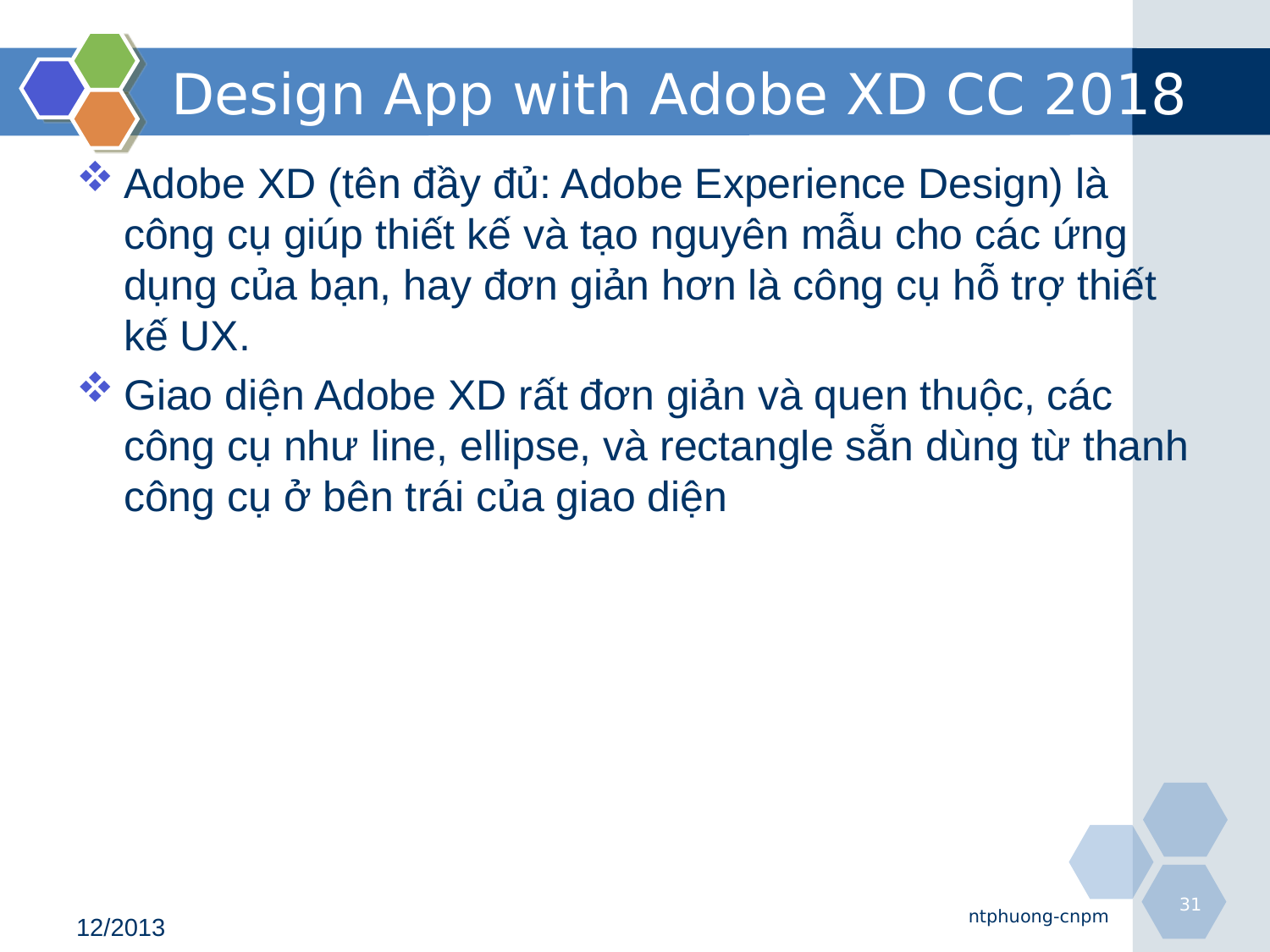

# Design App with Adobe XD CC 2018
Adobe XD (tên đầy đủ: Adobe Experience Design) là công cụ giúp thiết kế và tạo nguyên mẫu cho các ứng dụng của bạn, hay đơn giản hơn là công cụ hỗ trợ thiết kế UX.
Giao diện Adobe XD rất đơn giản và quen thuộc, các công cụ như line, ellipse, và rectangle sẵn dùng từ thanh công cụ ở bên trái của giao diện
31
ntphuong-cnpm
12/2013